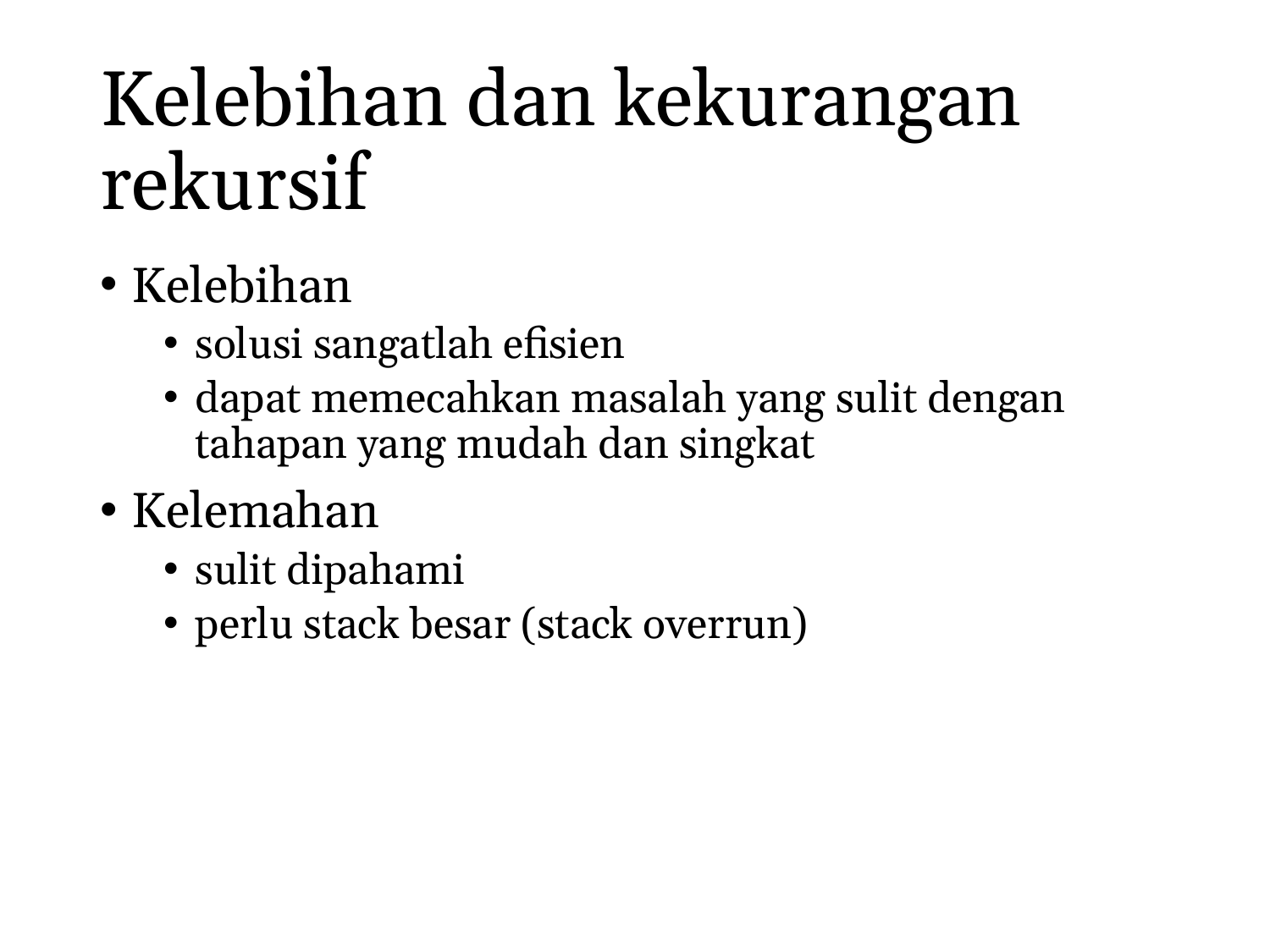

# Kelebihan dan kekurangan rekursif
Kelebihan
solusi sangatlah efisien
dapat memecahkan masalah yang sulit dengan tahapan yang mudah dan singkat
Kelemahan
sulit dipahami
perlu stack besar (stack overrun)